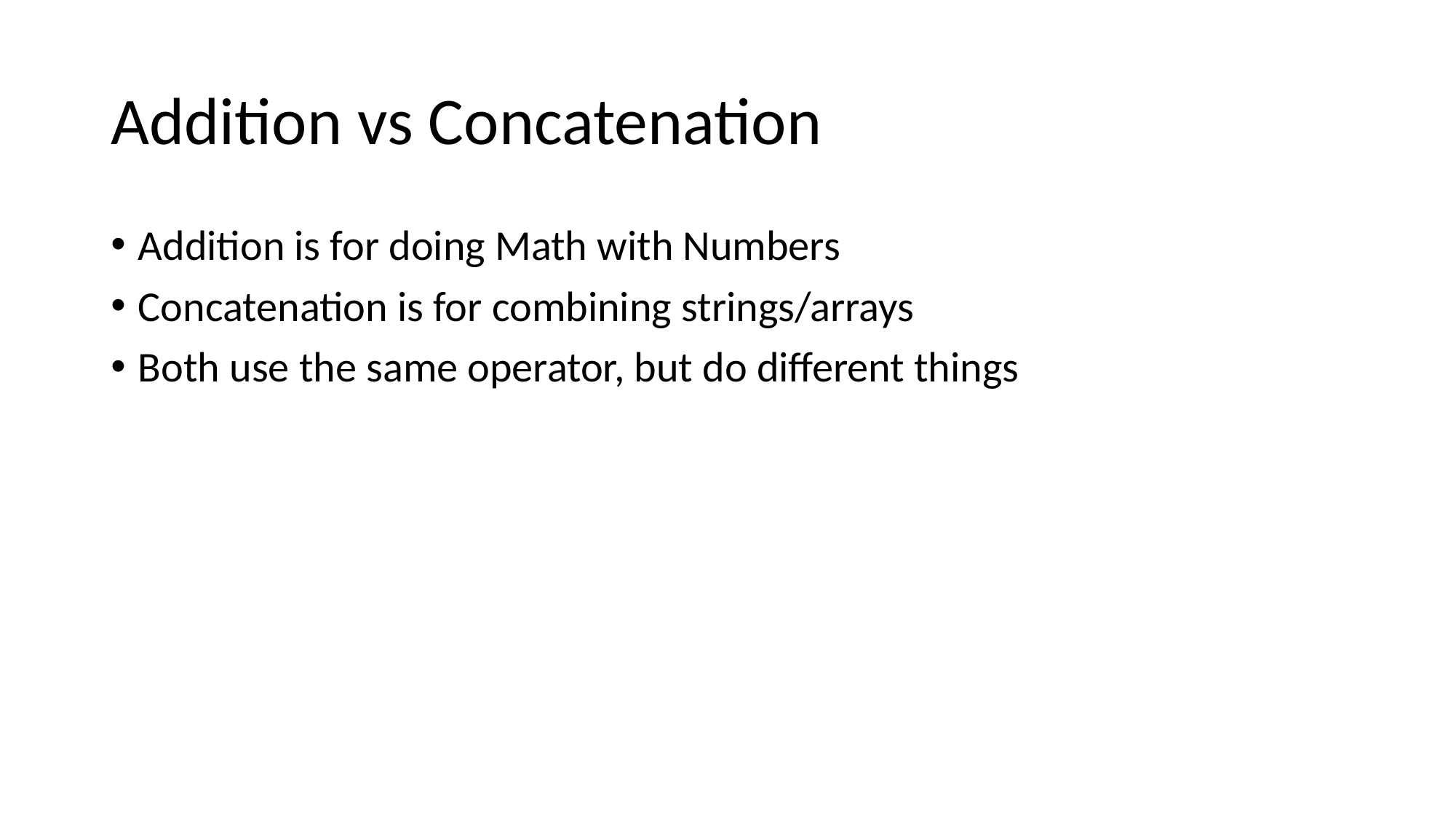

# Addition vs Concatenation
Addition is for doing Math with Numbers
Concatenation is for combining strings/arrays
Both use the same operator, but do different things